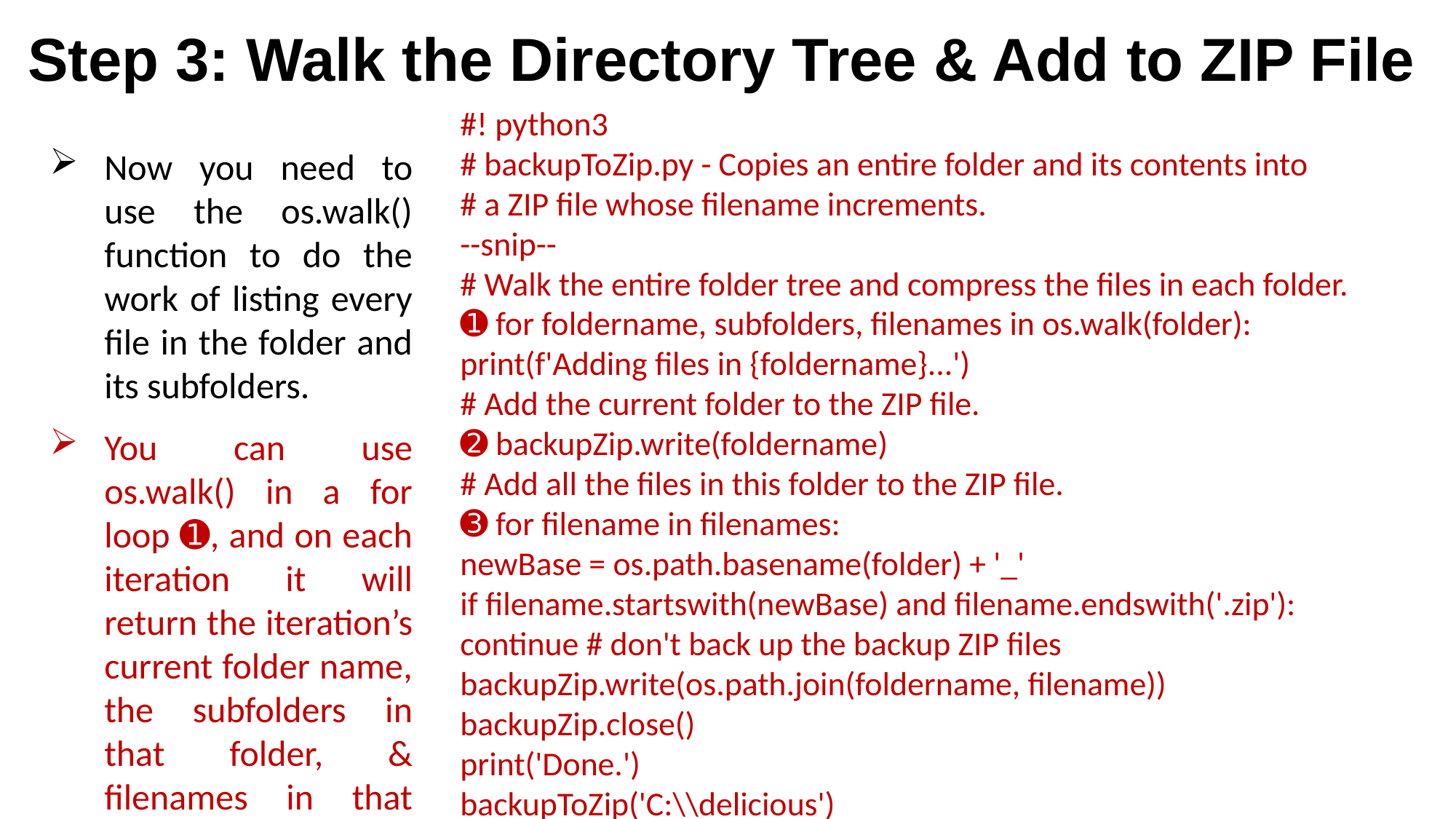

# Step 3: Walk the Directory Tree & Add to ZIP File
#! python3
# backupToZip.py - Copies an entire folder and its contents into
# a ZIP file whose filename increments.
--snip--
# Walk the entire folder tree and compress the files in each folder.
➊ for foldername, subfolders, filenames in os.walk(folder):
print(f'Adding files in {foldername}...')
# Add the current folder to the ZIP file.
➋ backupZip.write(foldername)
# Add all the files in this folder to the ZIP file.
➌ for filename in filenames:
newBase = os.path.basename(folder) + '_'
if filename.startswith(newBase) and filename.endswith('.zip'):
continue # don't back up the backup ZIP files
backupZip.write(os.path.join(foldername, filename))
backupZip.close()
print('Done.')
backupToZip('C:\\delicious')
Now you need to use the os.walk() function to do the work of listing every file in the folder and its subfolders.
You can use os.walk() in a for loop ➊, and on each iteration it will return the iteration’s current folder name, the subfolders in that folder, & filenames in that folder.